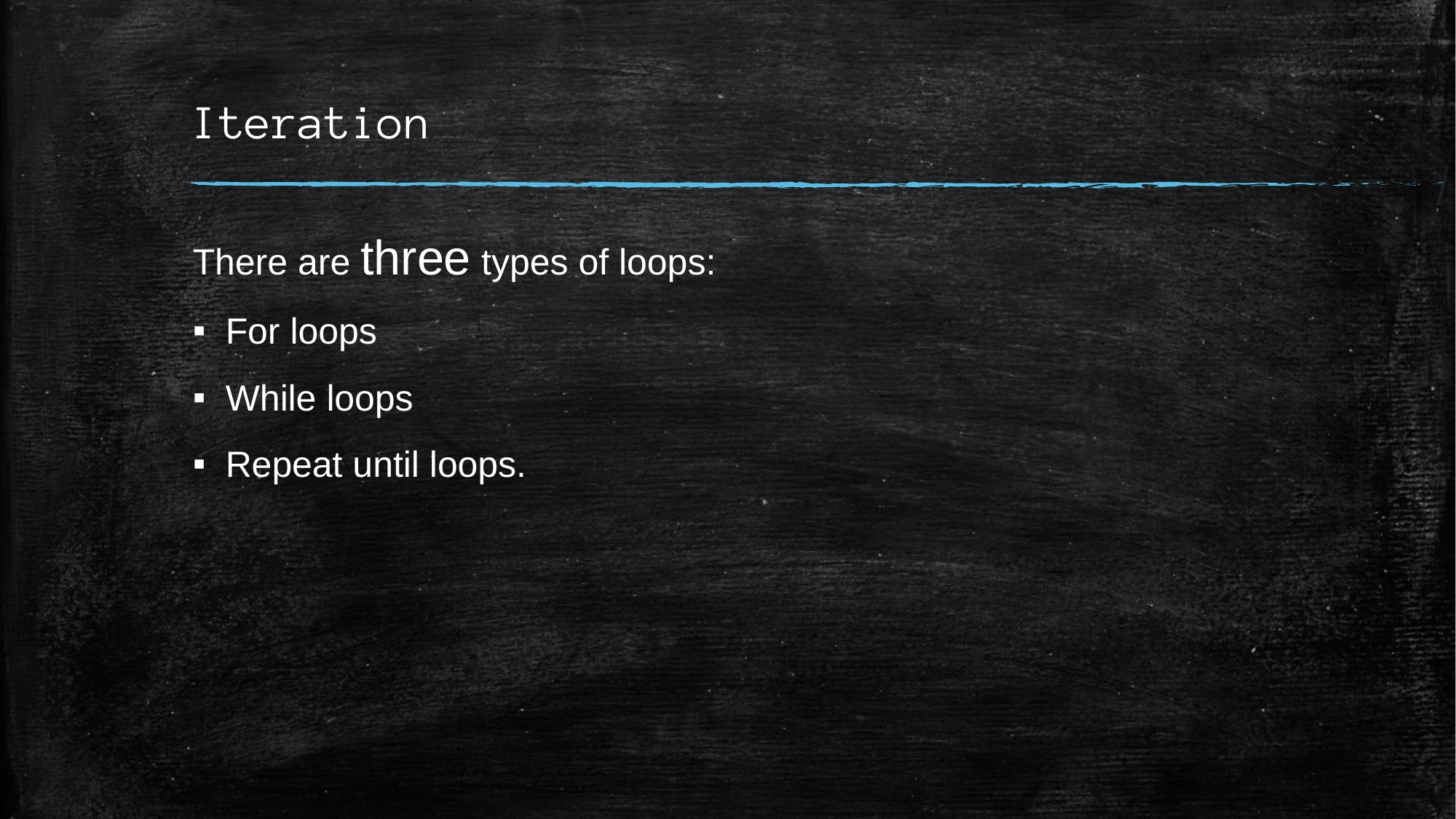

# Iteration
There are three types of loops:
For loops
While loops
Repeat until loops.